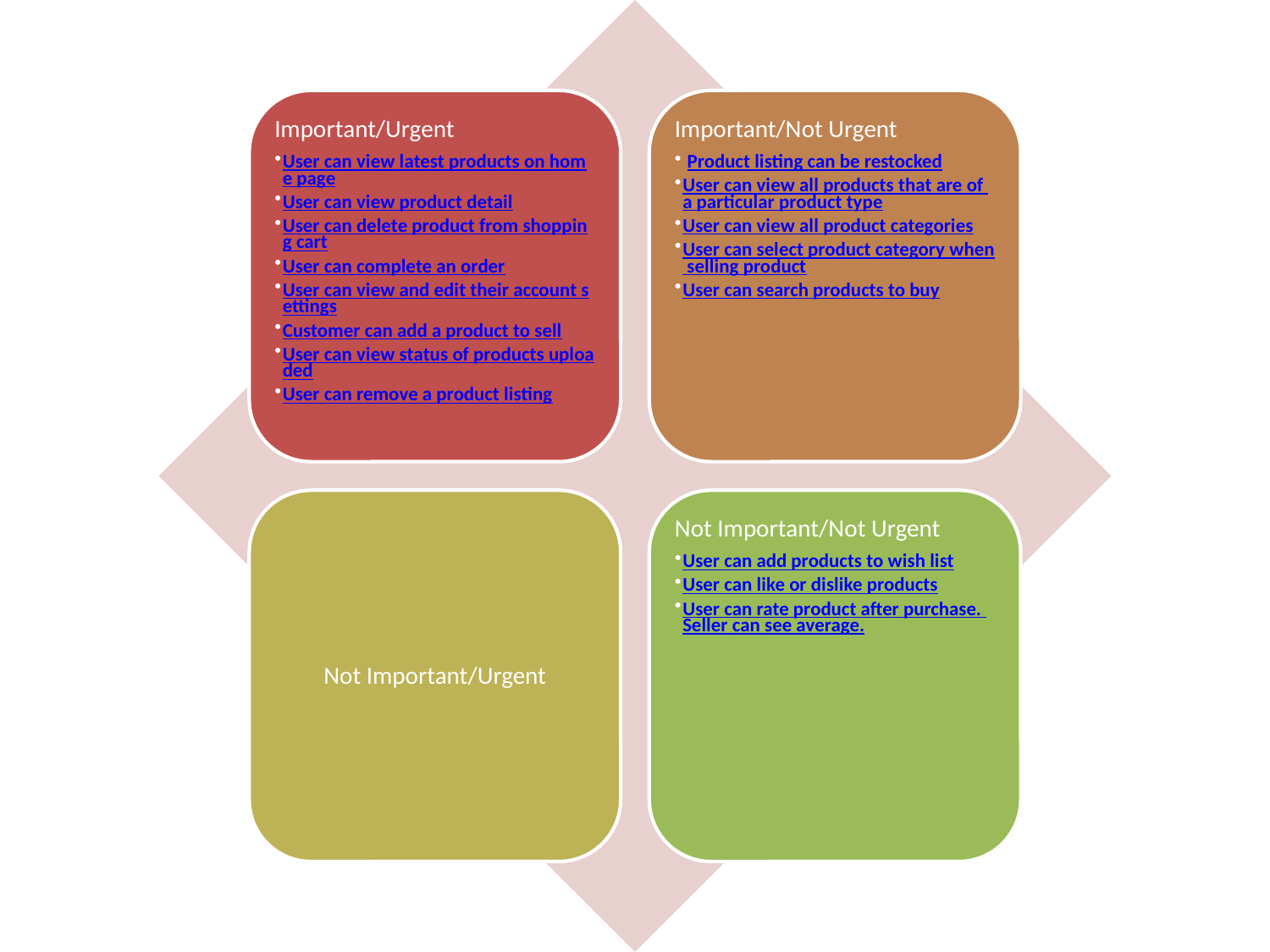

Important/Urgent
User can view latest products on home page
User can view product detail
User can delete product from shopping cart
User can complete an order
User can view and edit their account settings
Customer can add a product to sell
User can view status of products uploaded
User can remove a product listing
Important/Not Urgent
 Product listing can be restocked
User can view all products that are of a particular product type
User can view all product categories
User can select product category when selling product
User can search products to buy
Not Important/Urgent
Not Important/Not Urgent
User can add products to wish list
User can like or dislike products
User can rate product after purchase. Seller can see average.